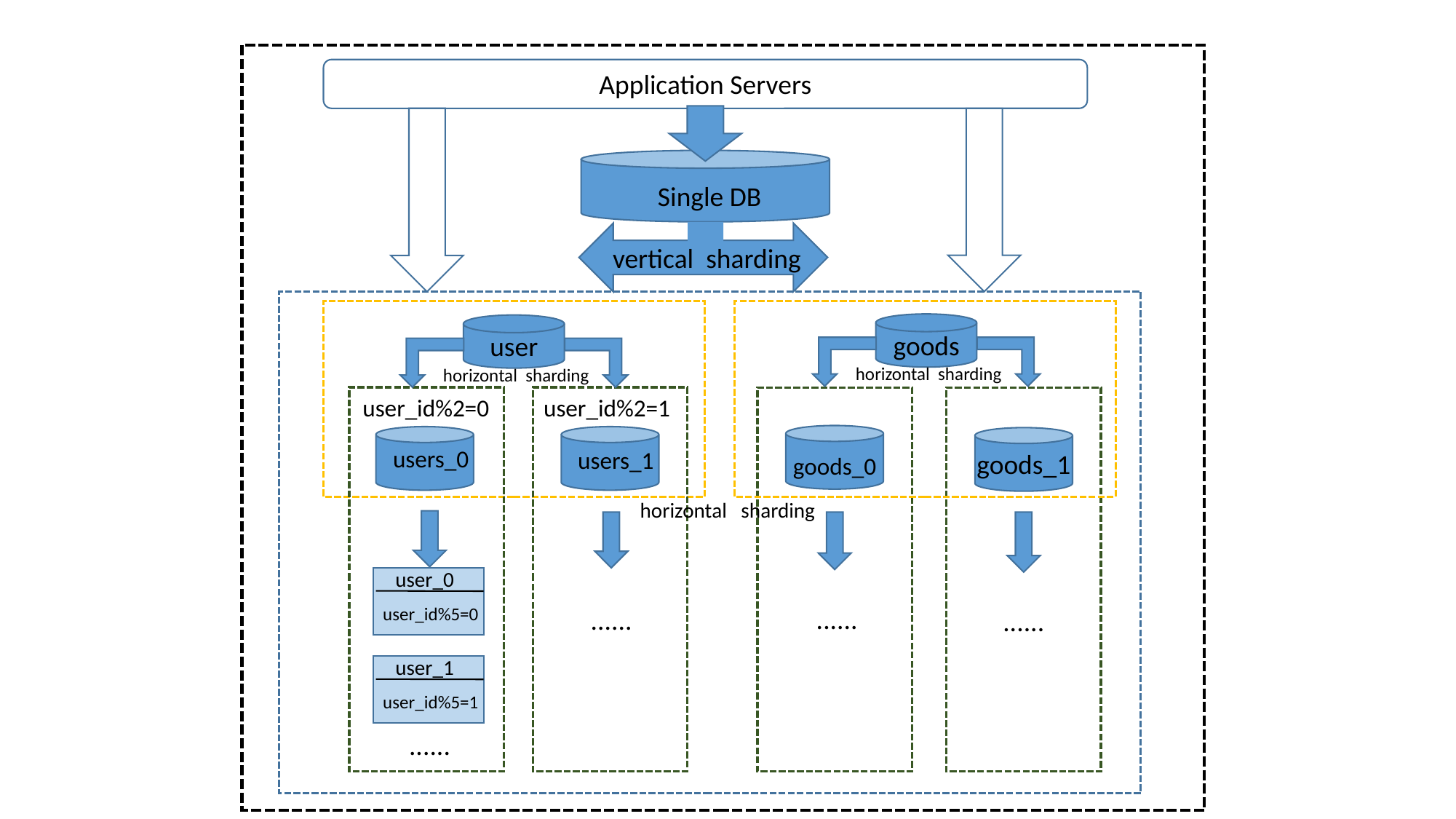

Application Servers

Single DB

vertical  sharding

goods
user

horizontal  sharding

horizontal  sharding

user_id%2=0
user_id%2=1

users_0
users_1
goods_1
goods_0
horizontal   sharding

user_0

user_id%5=0
......
......
......
user_1

user_id%5=1
......